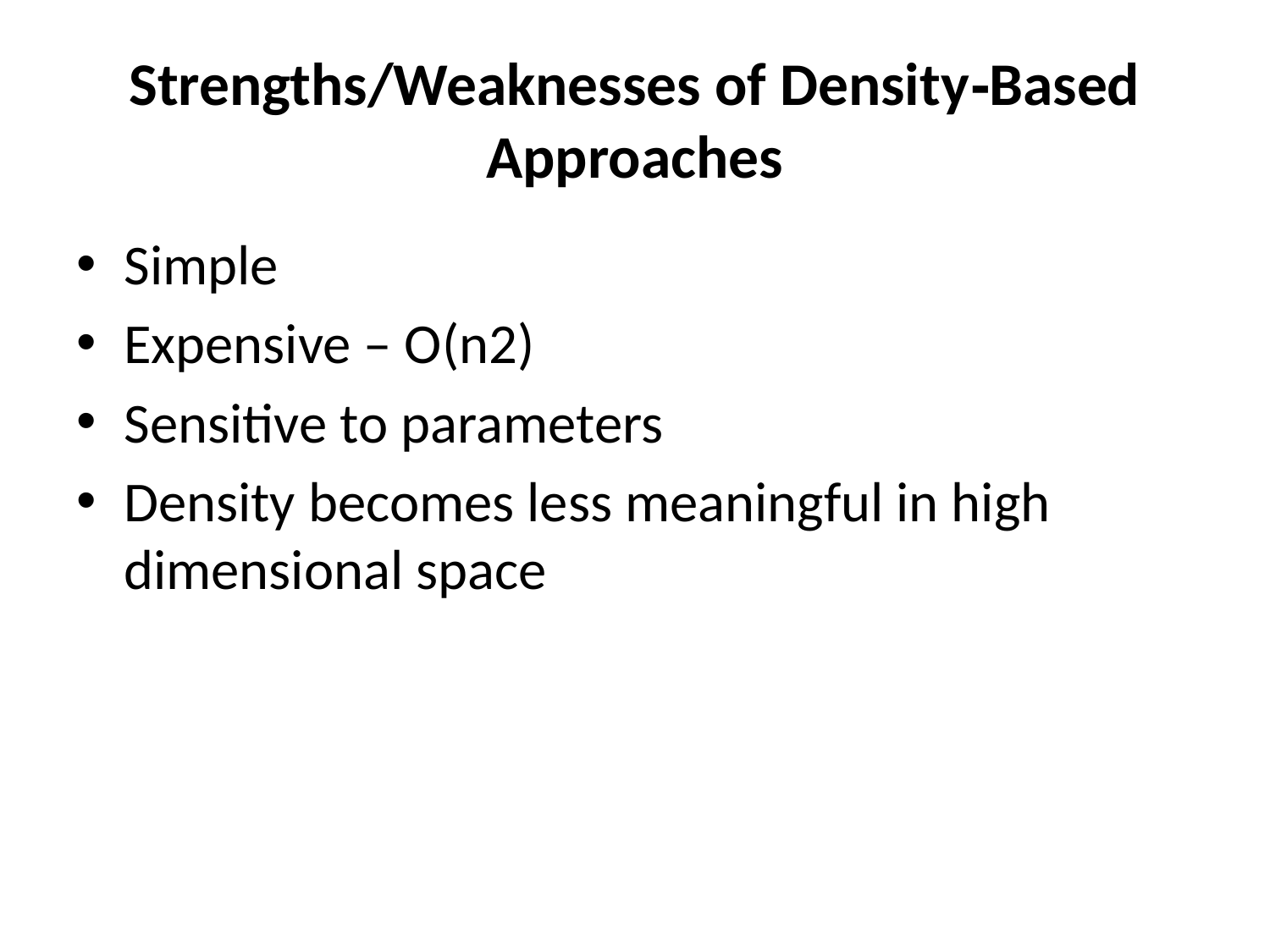

# Strengths/Weaknesses of Density‐Based Approaches
Simple
Expensive – O(n2)
Sensitive to parameters
Density becomes less meaningful in high dimensional space